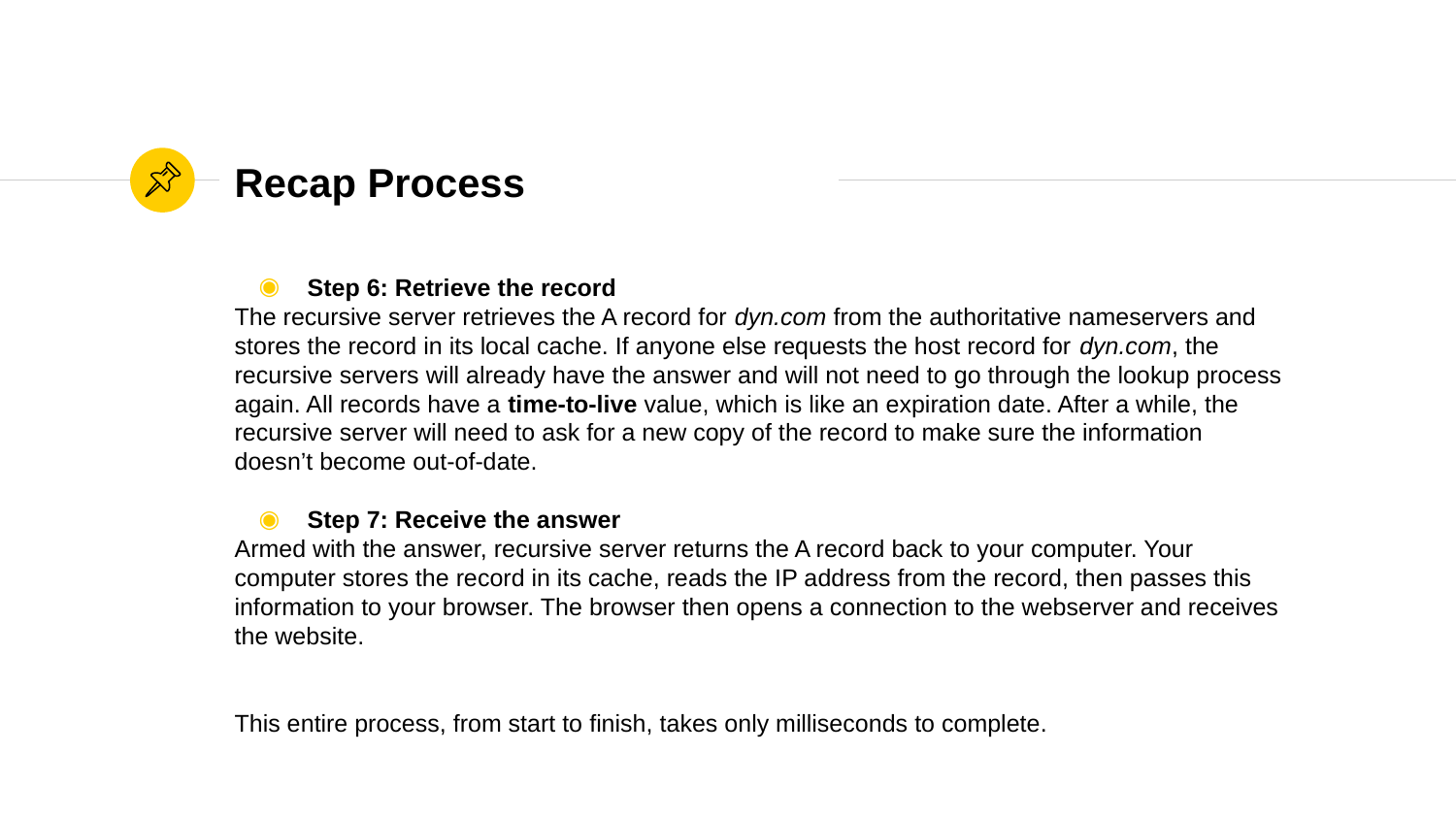

# Recap Process

Step 6: Retrieve the record
The recursive server retrieves the A record for dyn.com from the authoritative nameservers and stores the record in its local cache. If anyone else requests the host record for dyn.com, the recursive servers will already have the answer and will not need to go through the lookup process again. All records have a time-to-live value, which is like an expiration date. After a while, the recursive server will need to ask for a new copy of the record to make sure the information doesn’t become out-of-date.

Step 7: Receive the answer
Armed with the answer, recursive server returns the A record back to your computer. Your computer stores the record in its cache, reads the IP address from the record, then passes this information to your browser. The browser then opens a connection to the webserver and receives the website.

This entire process, from start to finish, takes only milliseconds to complete.